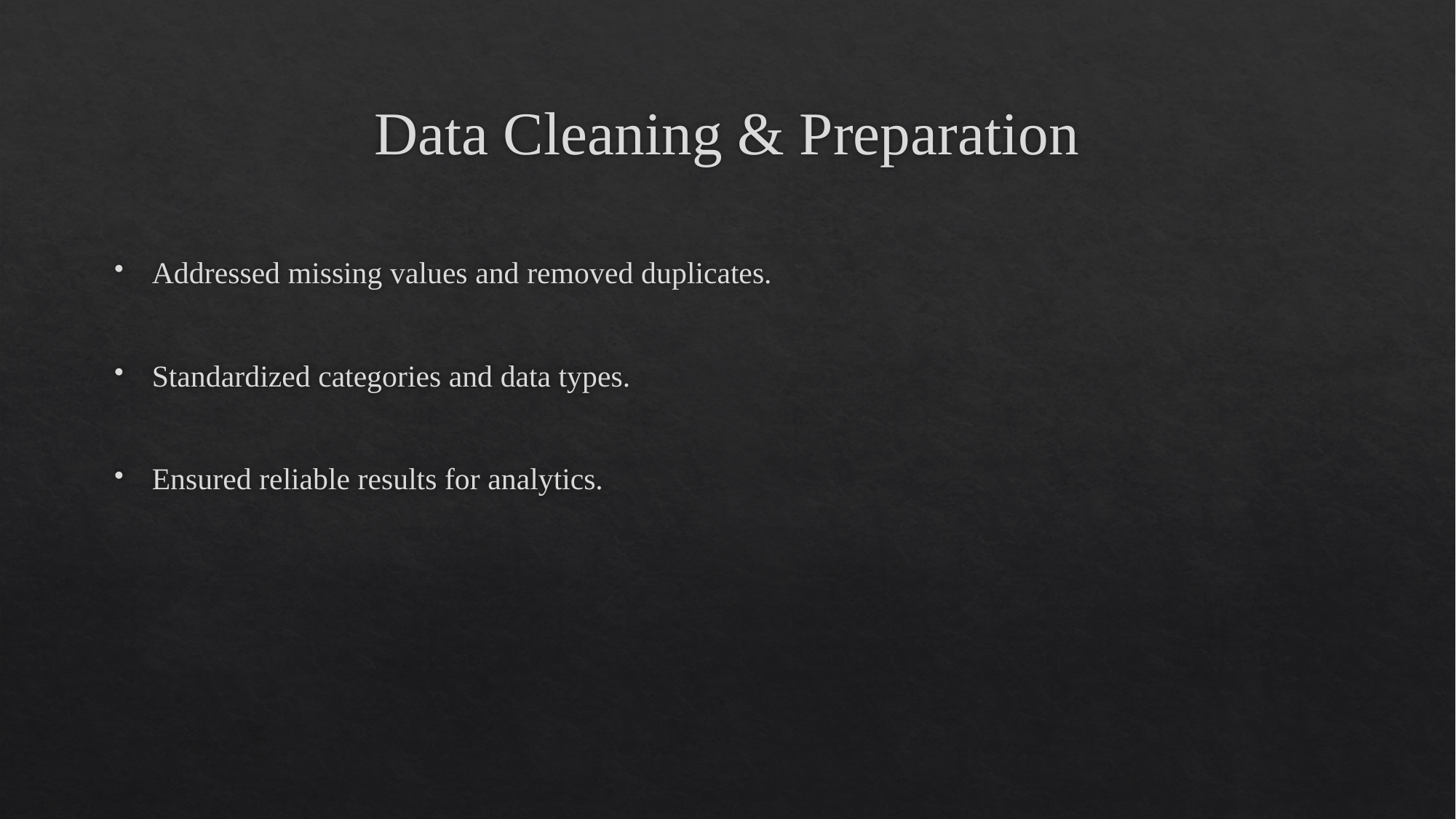

# Data Cleaning & Preparation
Addressed missing values and removed duplicates.

Standardized categories and data types.

Ensured reliable results for analytics.